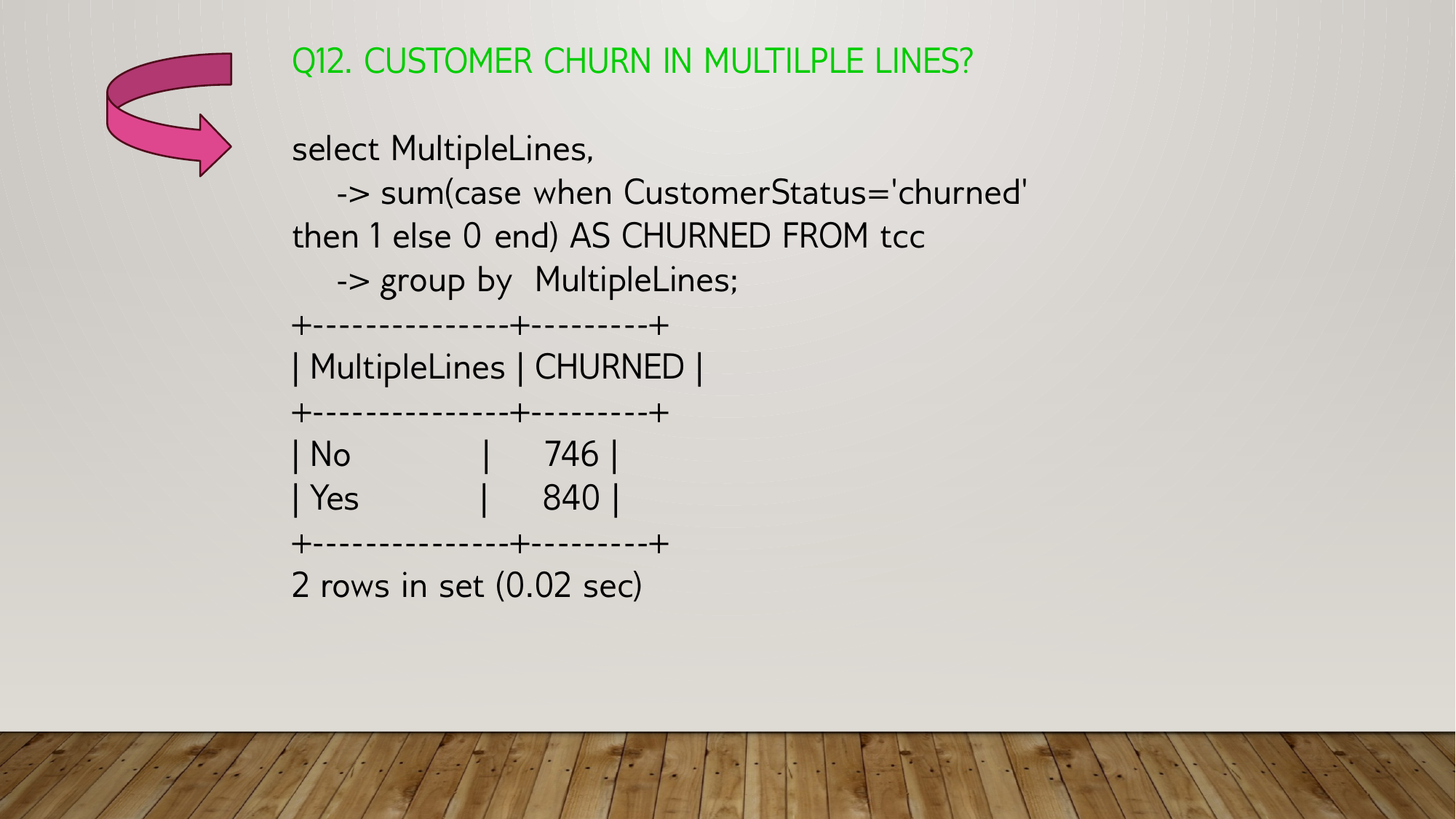

Q12. CUSTOMER CHURN IN MULTILPLE LINES?

select MultipleLines,
    -> sum(case when CustomerStatus='churned'  then 1 else 0 end) AS CHURNED FROM tcc
    -> group by  MultipleLines;
+---------------+---------+
| MultipleLines | CHURNED |
+---------------+---------+
| No            |     746 |
| Yes           |     840 |
+---------------+---------+
2 rows in set (0.02 sec)